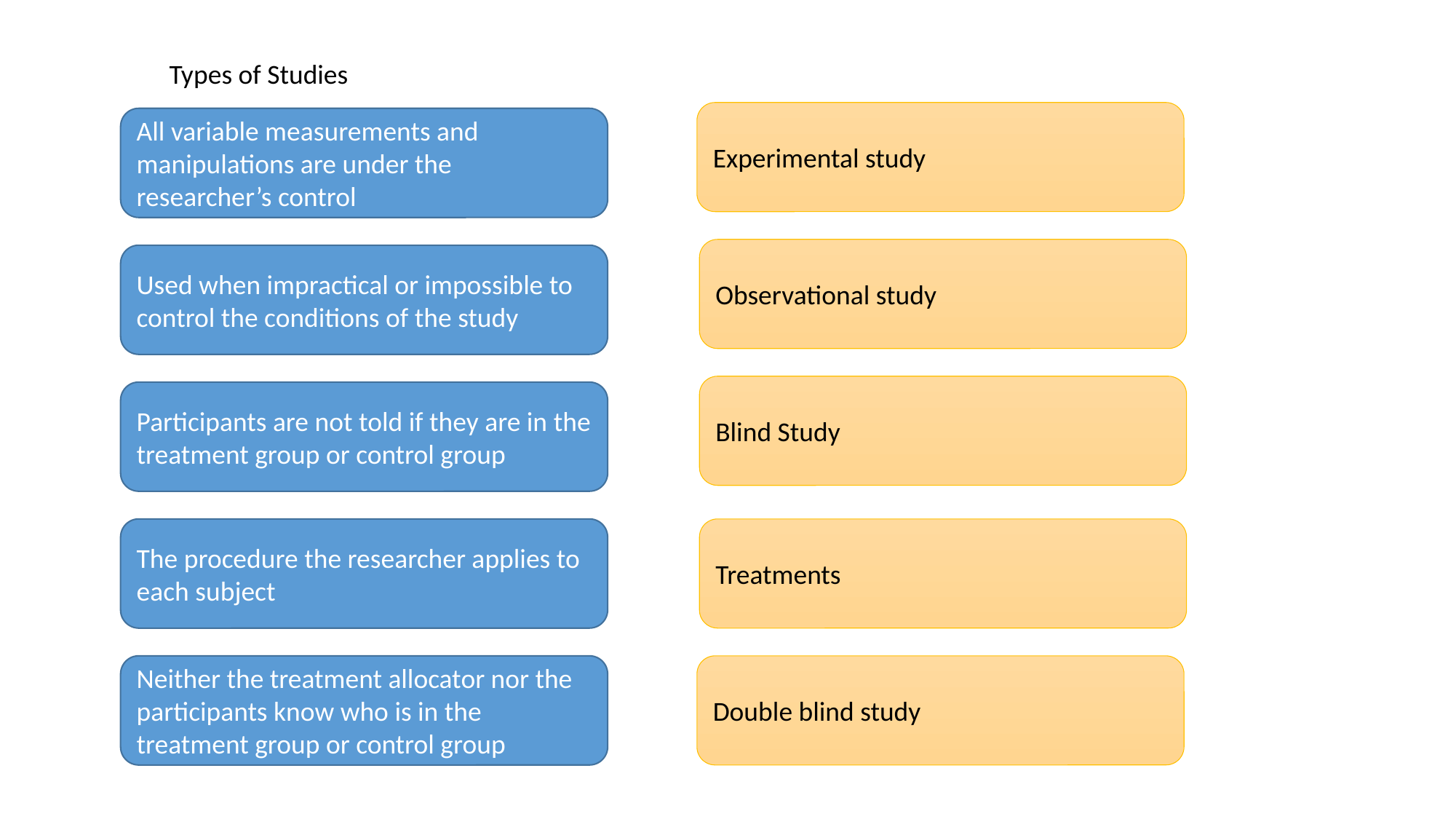

Types of Studies
Experimental study
All variable measurements and manipulations are under the researcher’s control
Observational study
Used when impractical or impossible to control the conditions of the study
Blind Study
Participants are not told if they are in the treatment group or control group
The procedure the researcher applies to each subject
Treatments
Neither the treatment allocator nor the participants know who is in the treatment group or control group
Double blind study